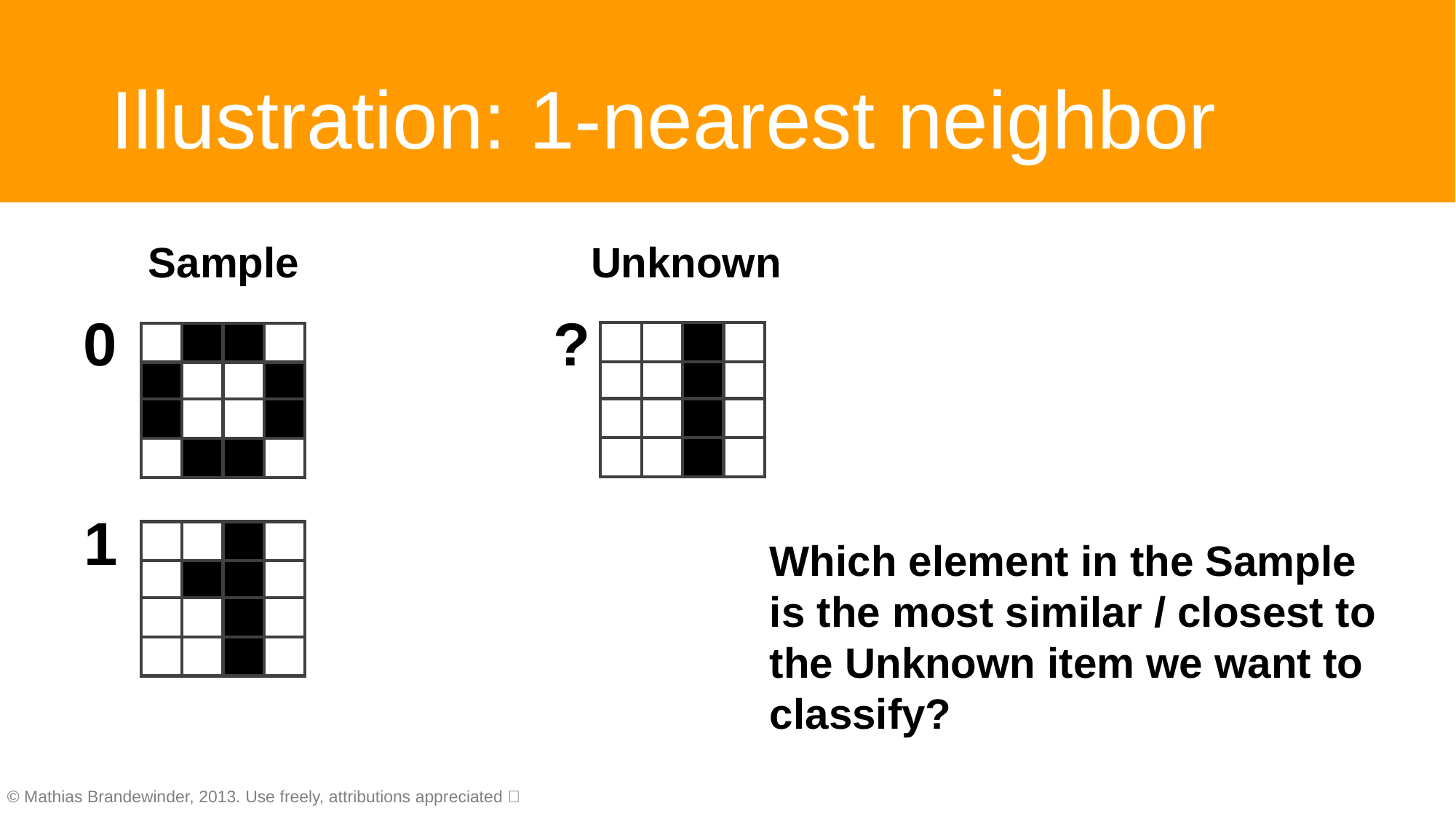

# Illustration: 1-nearest neighbor
Sample
Unknown
0
?

1

Which element in the Sample
is the most similar / closest to
the Unknown item we want to
classify?